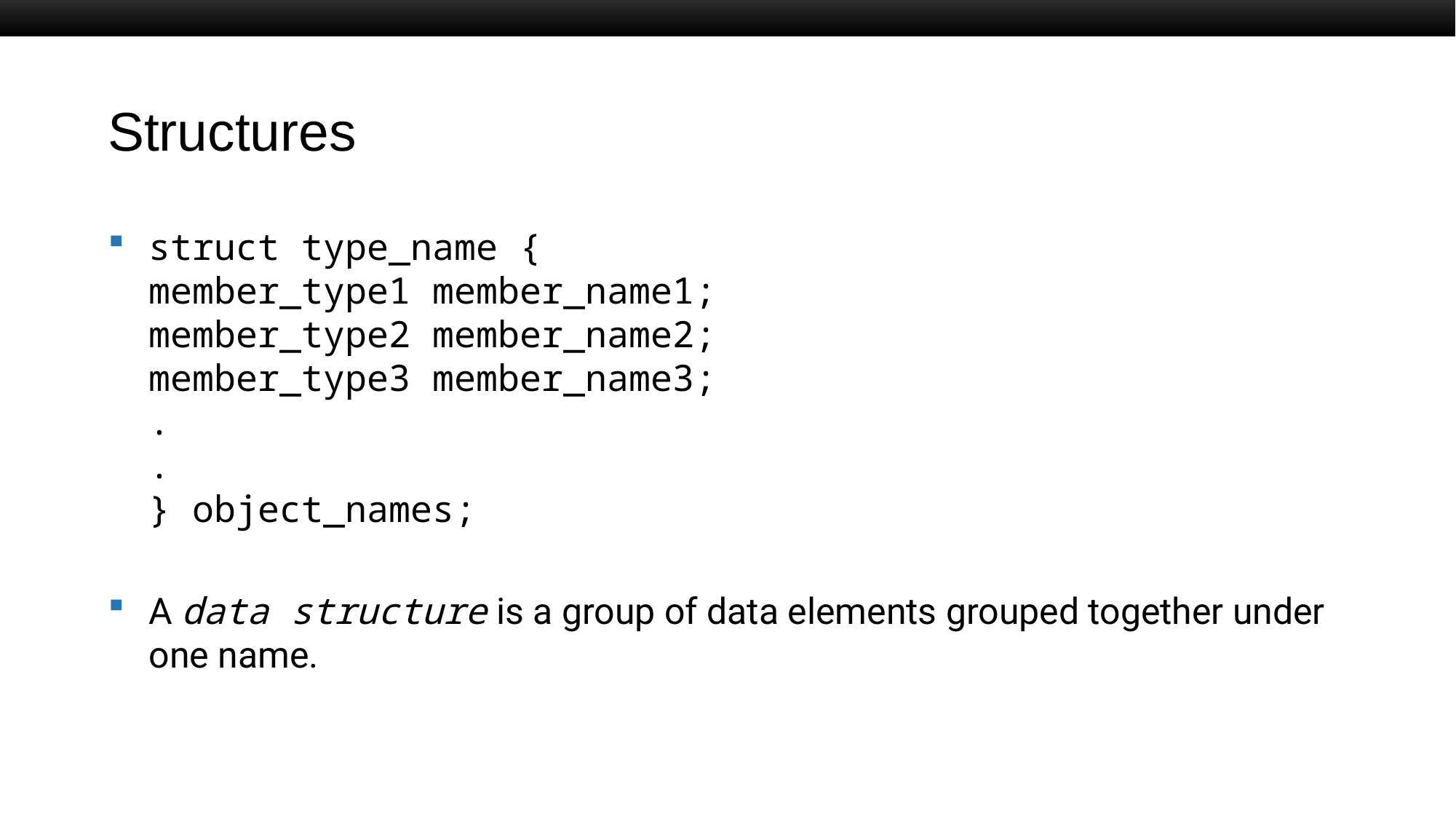

# Structures
struct type_name {
member_type1 member_name1;
member_type2 member_name2;
member_type3 member_name3;
.
.
} object_names;

A data structure is a group of data elements grouped together under one name.